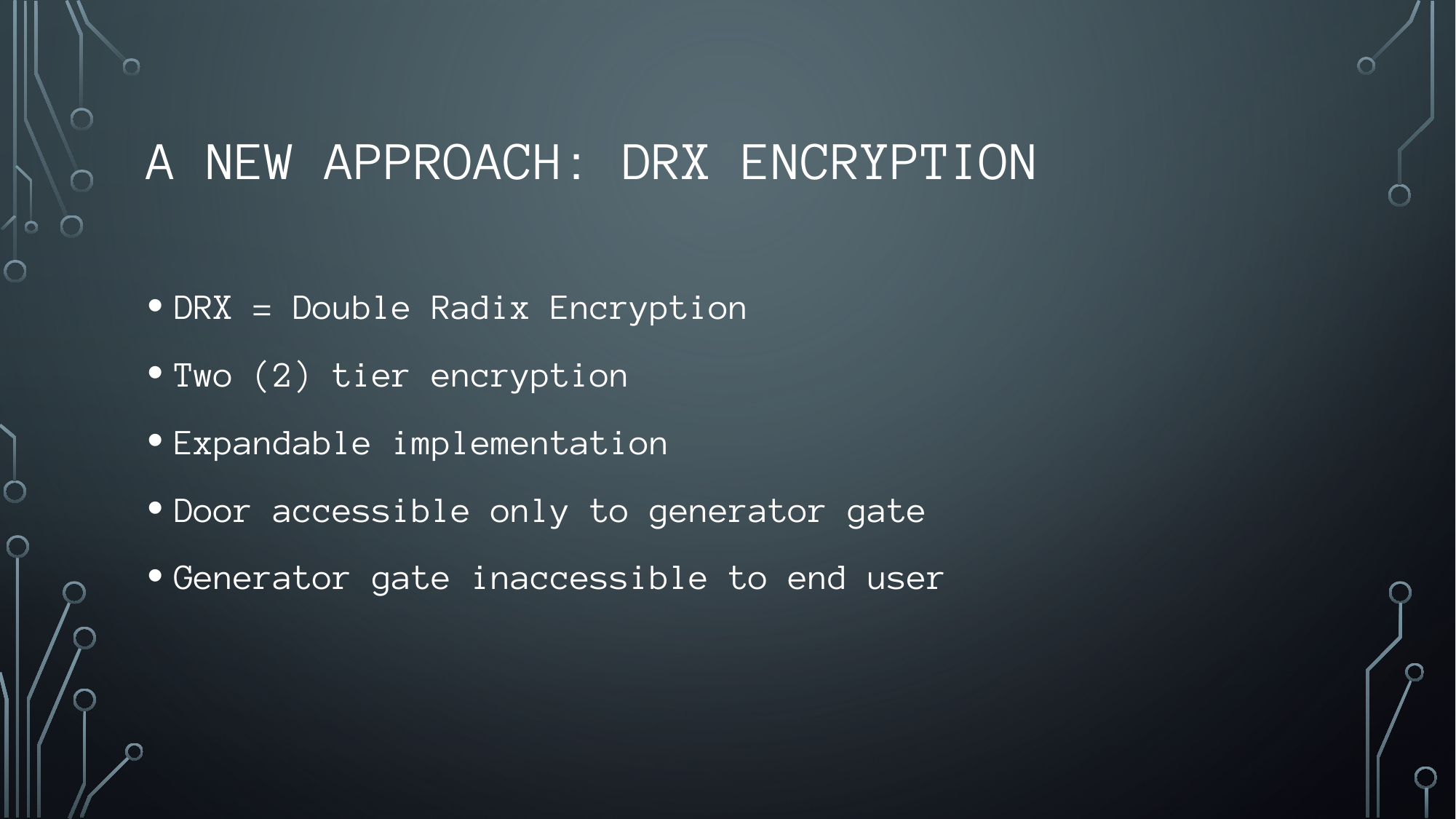

# A New Approach: DRX Encryption
DRX = Double Radix Encryption
Two (2) tier encryption
Expandable implementation
Door accessible only to generator gate
Generator gate inaccessible to end user